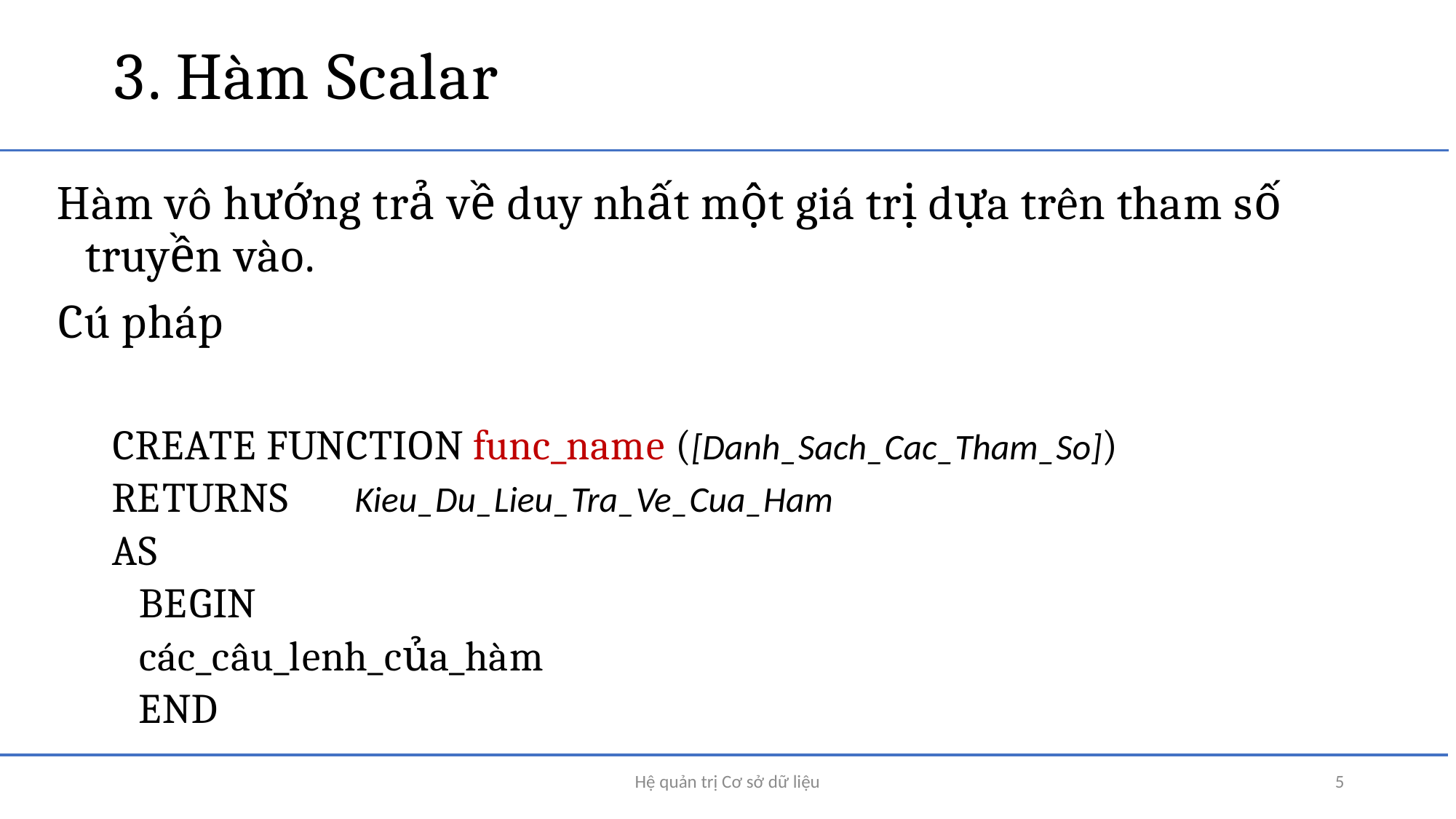

# 3. Hàm Scalar
Hàm vô hướng trả về duy nhất một giá trị dựa trên tham số truyền vào.
Cú pháp

CREATE FUNCTION func_name ([Danh_Sach_Cac_Tham_So])
RETURNS 	Kieu_Du_Lieu_Tra_Ve_Cua_Ham
AS
	BEGIN
			các_câu_lenh_của_hàm
	END
Hệ quản trị Cơ sở dữ liệu
5